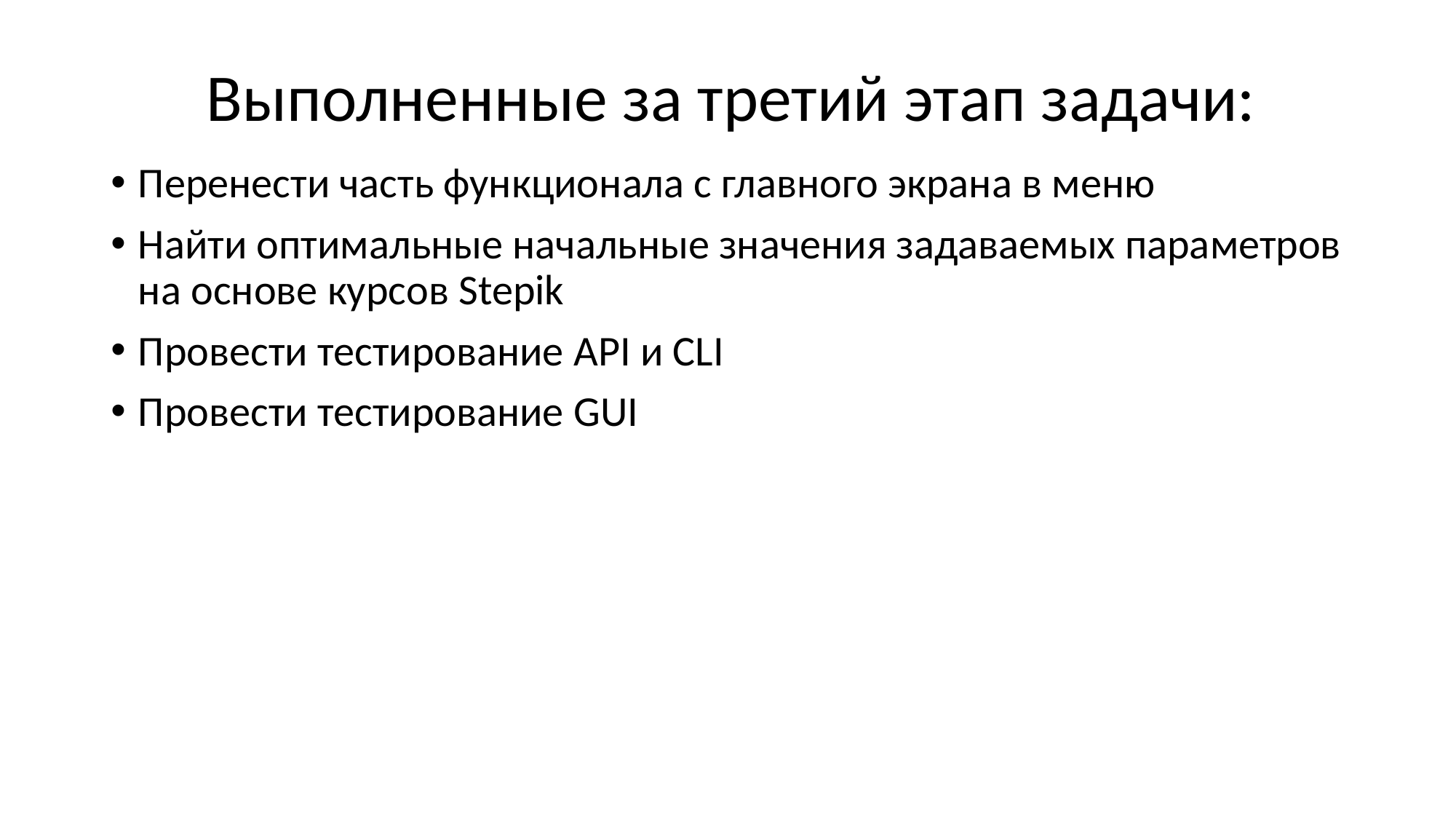

# Выполненные за третий этап задачи:
Перенести часть функционала с главного экрана в меню
Найти оптимальные начальные значения задаваемых параметров на основе курсов Stepik
Провести тестирование API и CLI
Провести тестирование GUI